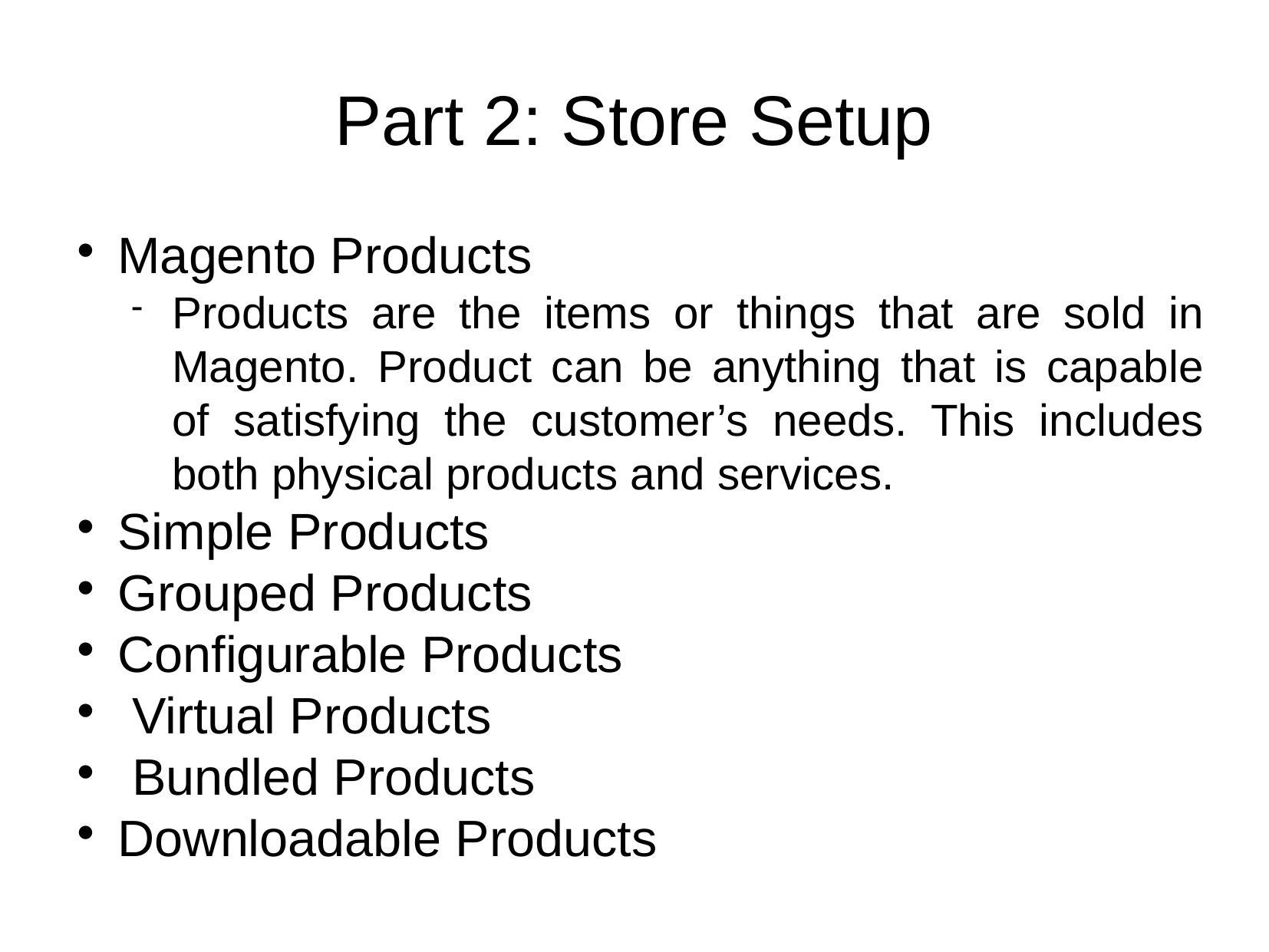

Part 2: Store Setup
Magento Products
Products are the items or things that are sold in Magento. Product can be anything that is capable of satisfying the customer’s needs. This includes both physical products and services.
Simple Products
Grouped Products
Configurable Products
 Virtual Products
 Bundled Products
Downloadable Products